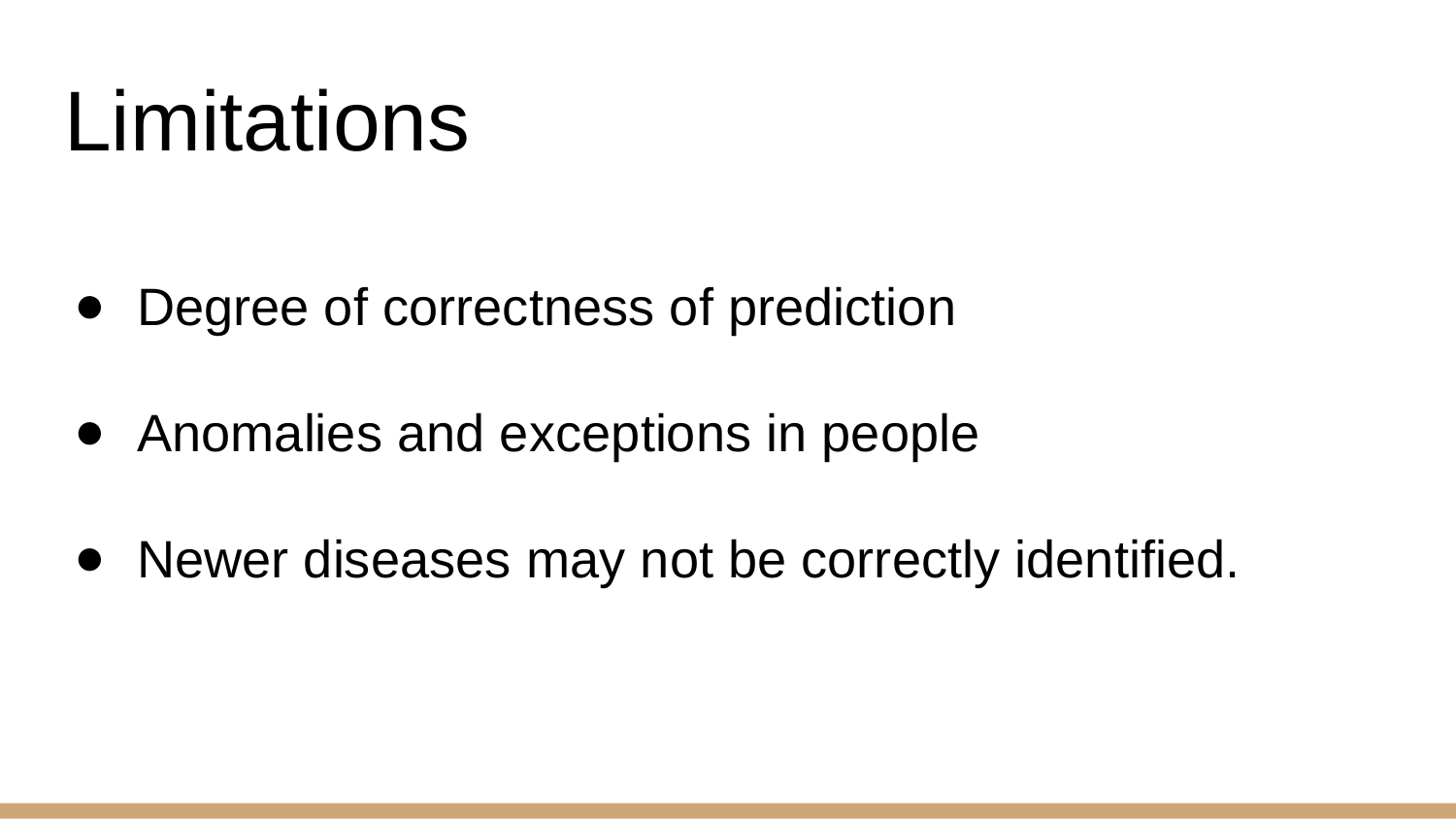

# Limitations
Degree of correctness of prediction
Anomalies and exceptions in people
Newer diseases may not be correctly identified.